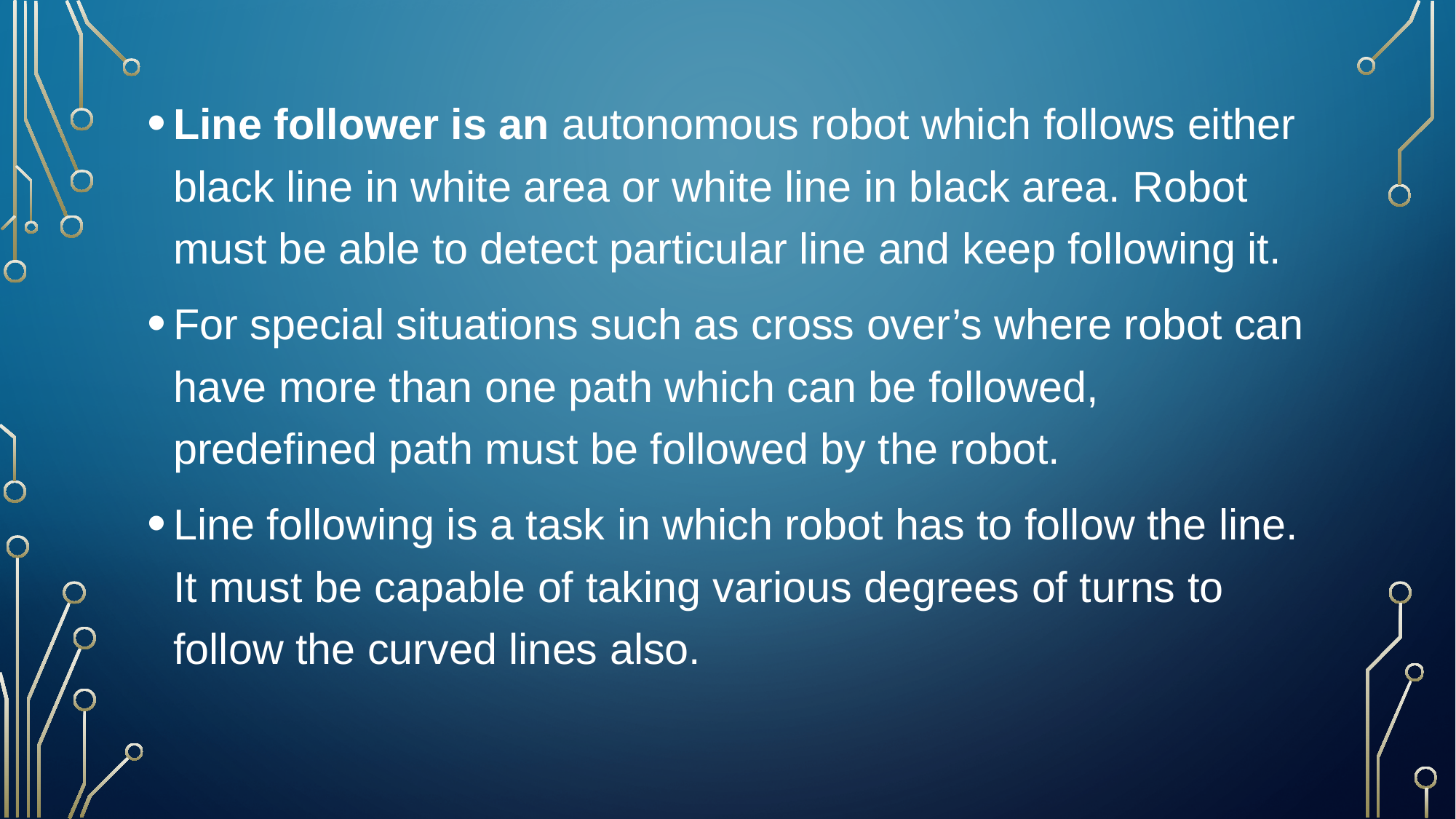

Line follower is an autonomous robot which follows either black line in white area or white line in black area. Robot must be able to detect particular line and keep following it.
For special situations such as cross over’s where robot can have more than one path which can be followed, predefined path must be followed by the robot.
Line following is a task in which robot has to follow the line. It must be capable of taking various degrees of turns to follow the curved lines also.